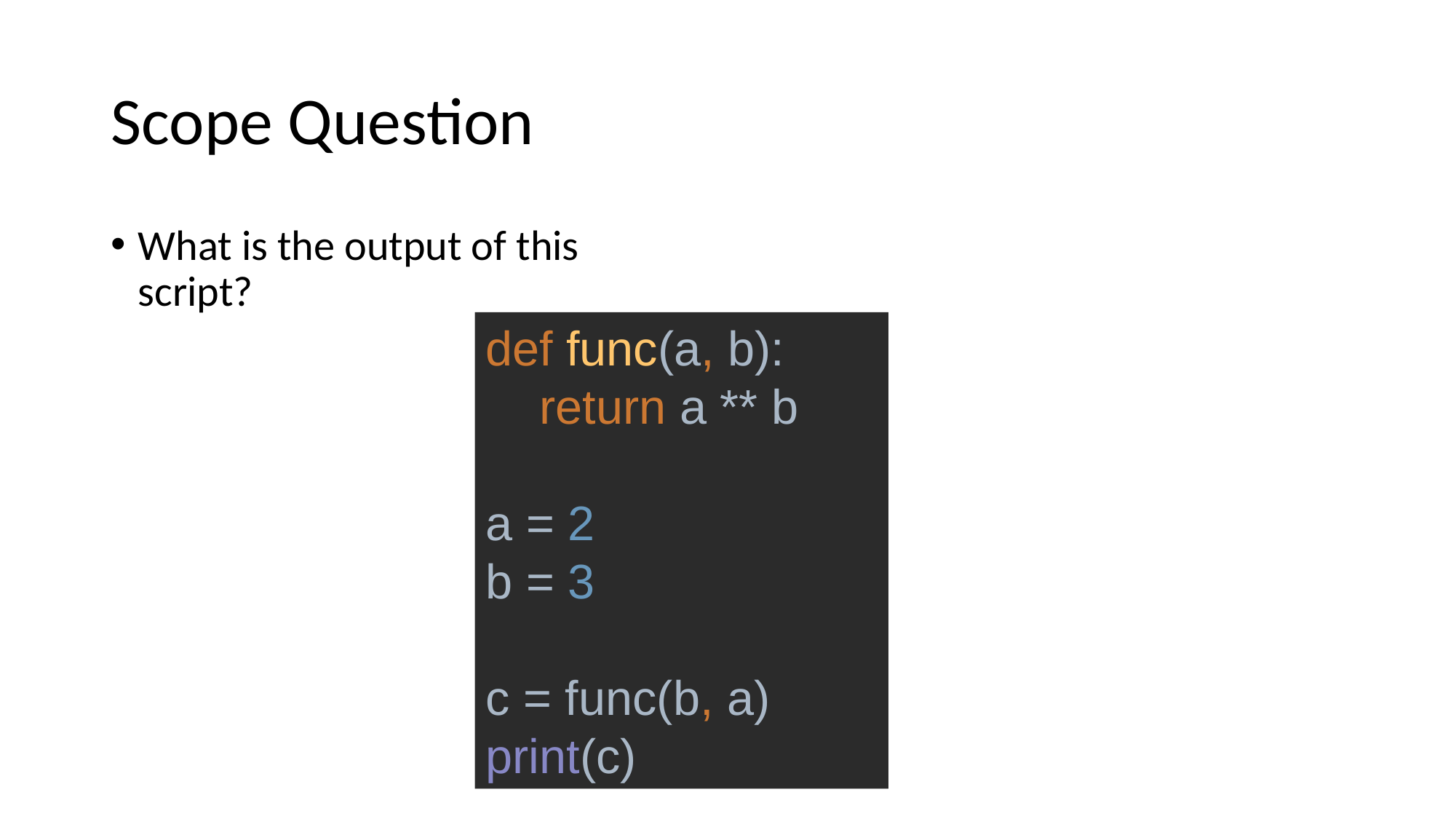

# Scope Question
What is the output of this script?

def func(a, b):
    return a ** b
a = 2
b = 3
c = func(b, a)
print(c)